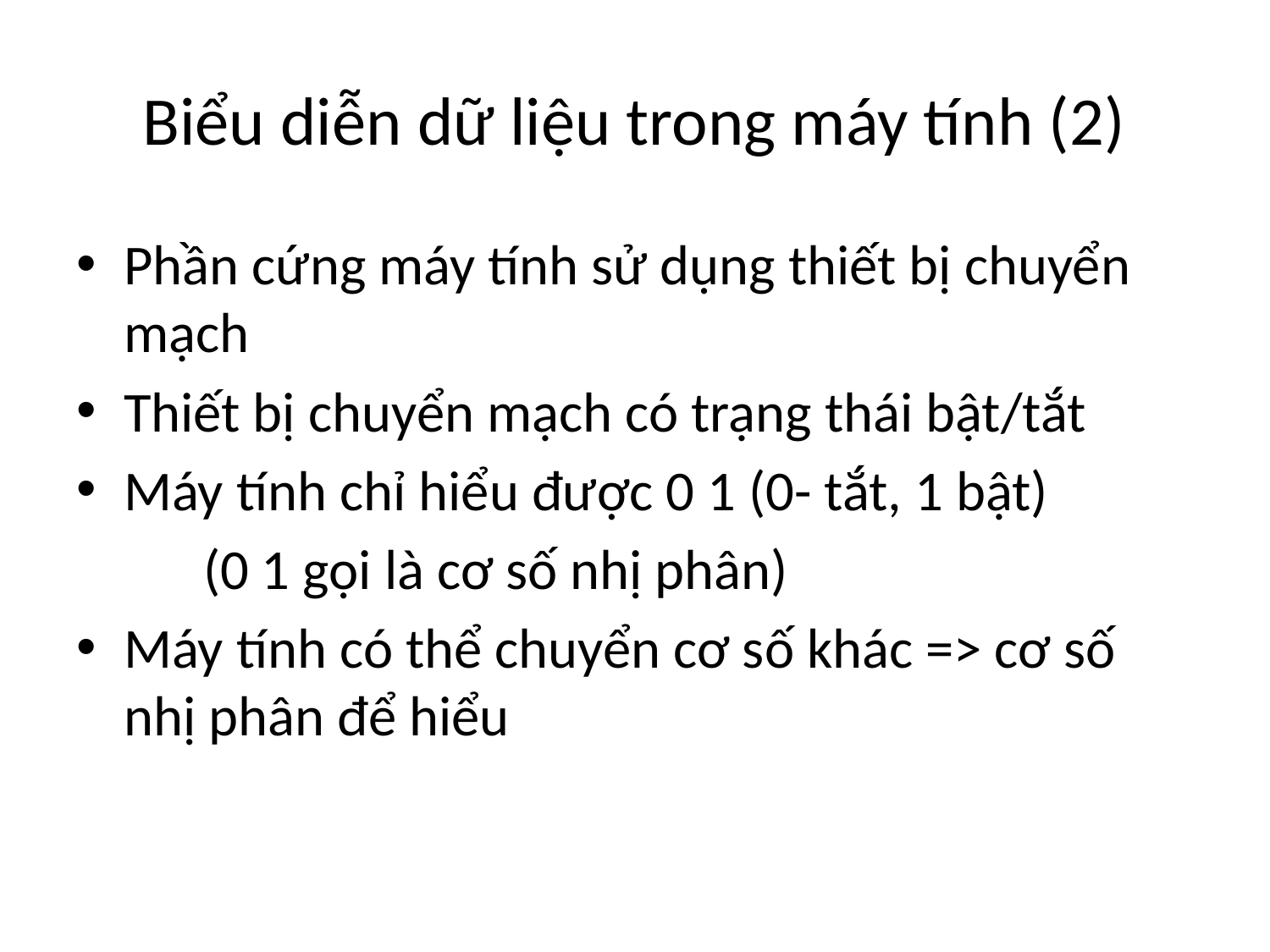

# Biểu diễn dữ liệu trong máy tính (2)
Phần cứng máy tính sử dụng thiết bị chuyển mạch
Thiết bị chuyển mạch có trạng thái bật/tắt
Máy tính chỉ hiểu được 0 1 (0- tắt, 1 bật)
	(0 1 gọi là cơ số nhị phân)
Máy tính có thể chuyển cơ số khác => cơ số nhị phân để hiểu